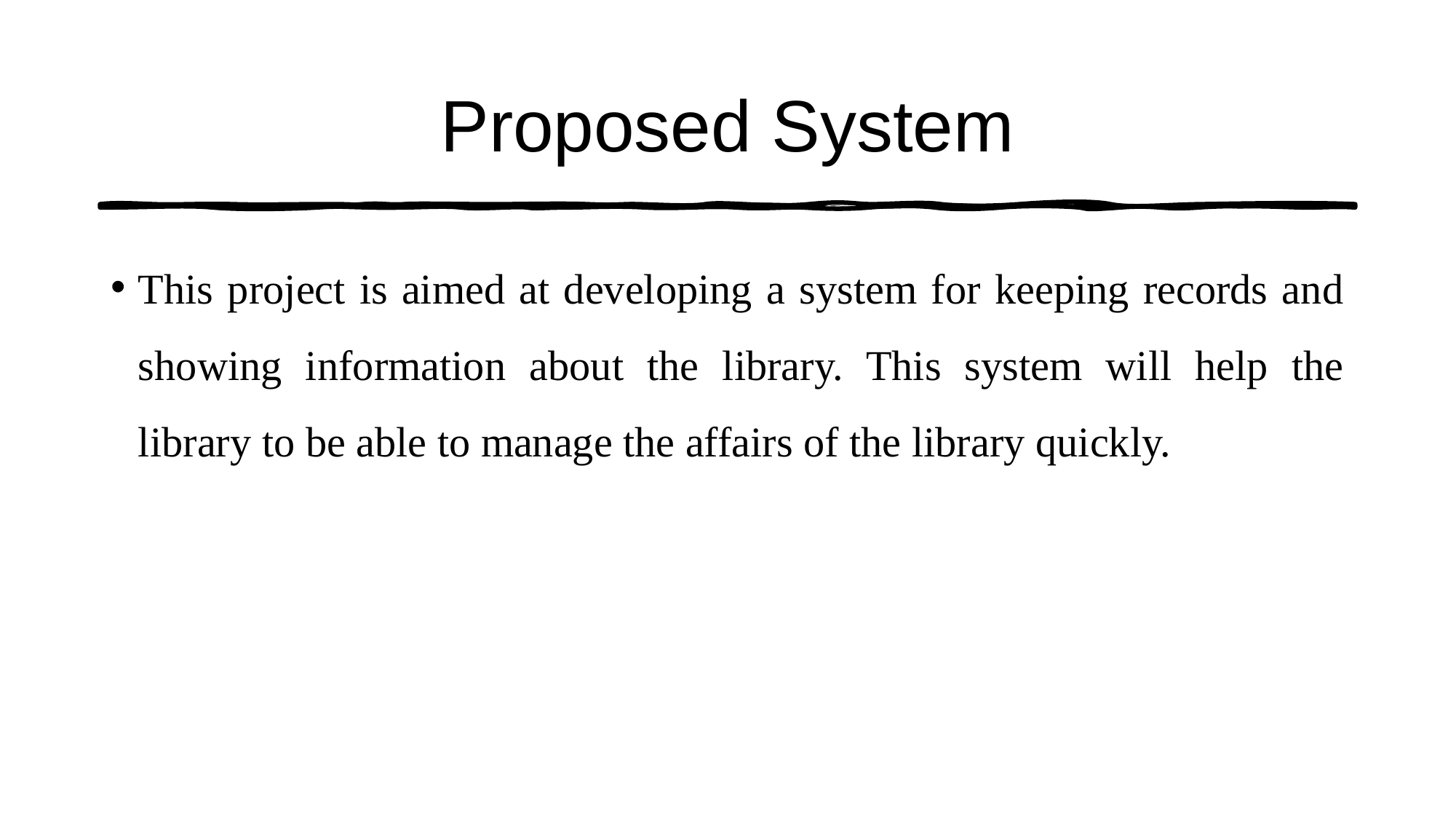

# Proposed System
This project is aimed at developing a system for keeping records and showing information about the library. This system will help the library to be able to manage the affairs of the library quickly.